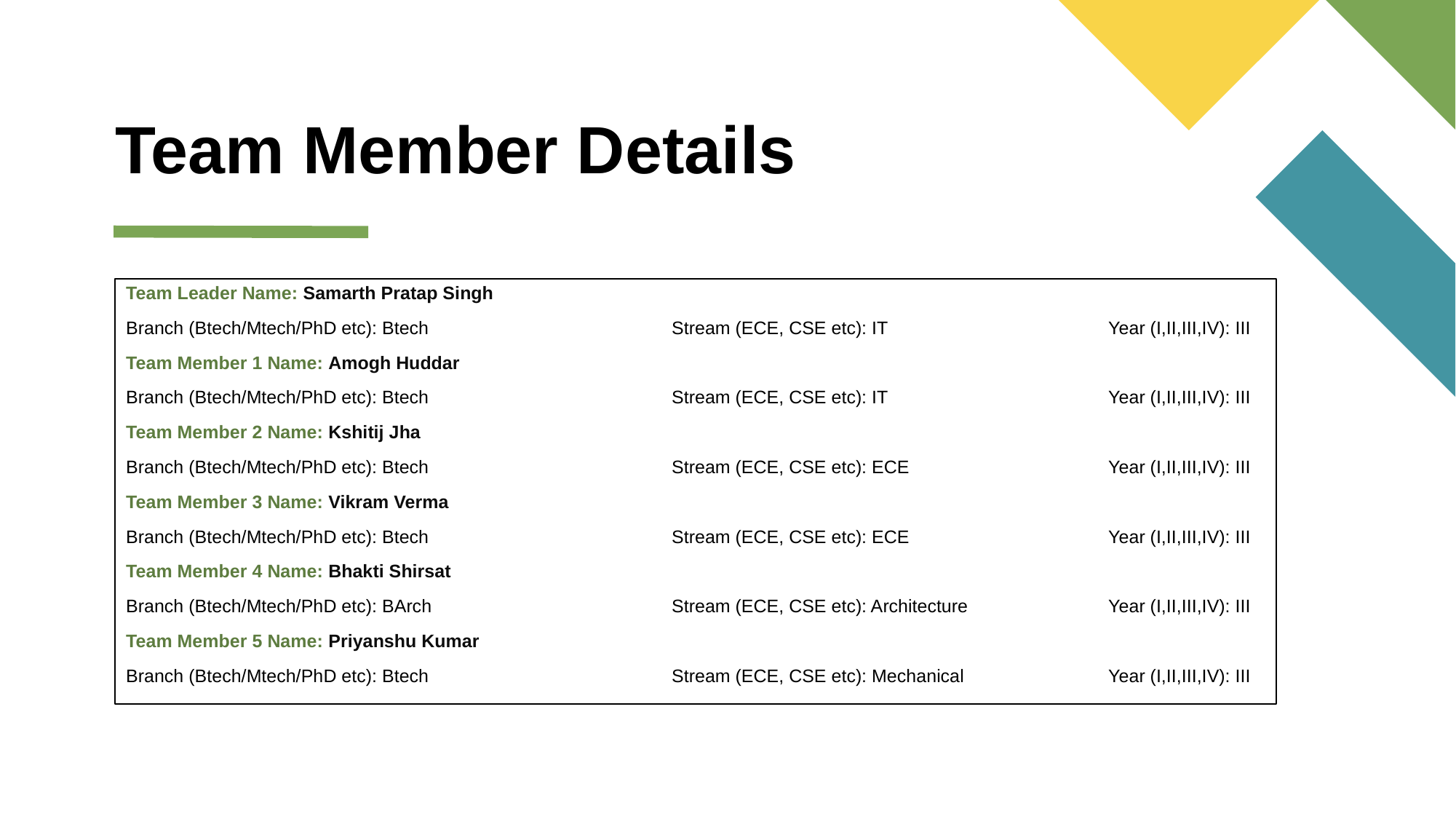

# Team Member Details
Team Leader Name: Samarth Pratap Singh
Branch (Btech/Mtech/PhD etc): Btech			Stream (ECE, CSE etc): IT			Year (I,II,III,IV): III
Team Member 1 Name: Amogh Huddar
Branch (Btech/Mtech/PhD etc): Btech 			Stream (ECE, CSE etc): IT			Year (I,II,III,IV): III
Team Member 2 Name: Kshitij Jha
Branch (Btech/Mtech/PhD etc): Btech 			Stream (ECE, CSE etc): ECE		Year (I,II,III,IV): III
Team Member 3 Name: Vikram Verma
Branch (Btech/Mtech/PhD etc): Btech 			Stream (ECE, CSE etc): ECE		Year (I,II,III,IV): III
Team Member 4 Name: Bhakti Shirsat
Branch (Btech/Mtech/PhD etc): BArch 	 		Stream (ECE, CSE etc): Architecture		Year (I,II,III,IV): III
Team Member 5 Name: Priyanshu Kumar
Branch (Btech/Mtech/PhD etc): Btech 			Stream (ECE, CSE etc): Mechanical		Year (I,II,III,IV): III